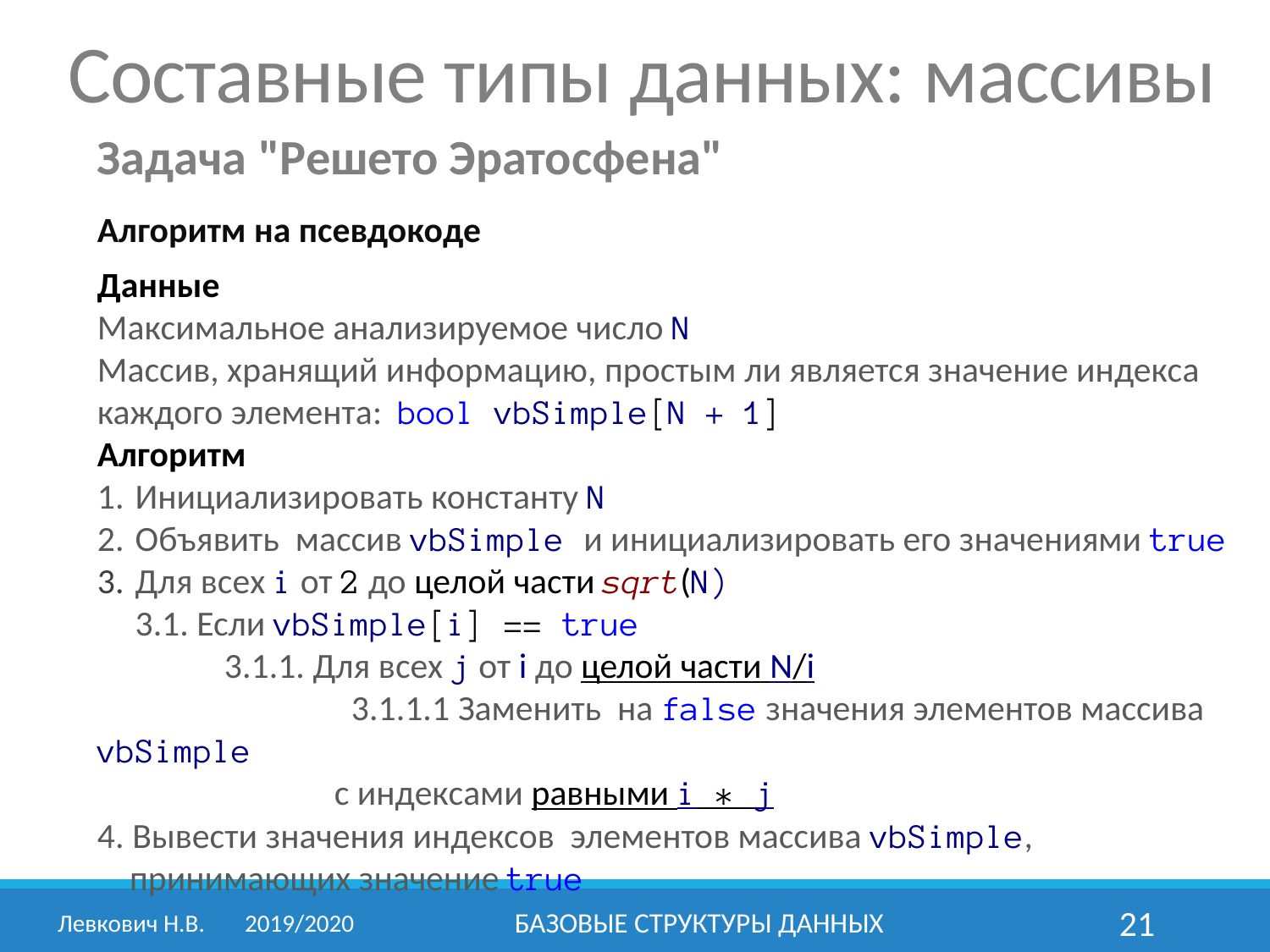

Составные типы данных: массивы
Задача "Решето Эратосфена"
Алгоритм на псевдокоде
Данные
Максимальное анализируемое число N
Массив, хранящий информацию, простым ли является значение индекса каждого элемента:  bool vbSimple[N + 1]
Алгоритм
1.	Инициализировать константу N
2.	Объявить  массив vbSimple и инициализировать его значениями true
3.	Для всех i от 2 до целой части sqrt(N)
	3.1. Если vbSimple[i] == true
		3.1.1. Для всех j от i до целой части N/i
			3.1.1.1 Заменить  на false значения элементов массива vbSimple
			с индексами равными i * j
4. Вывести значения индексов  элементов массива vbSimple,
    принимающих значение true
Левкович Н.В.	2019/2020
Базовые структуры данных
21